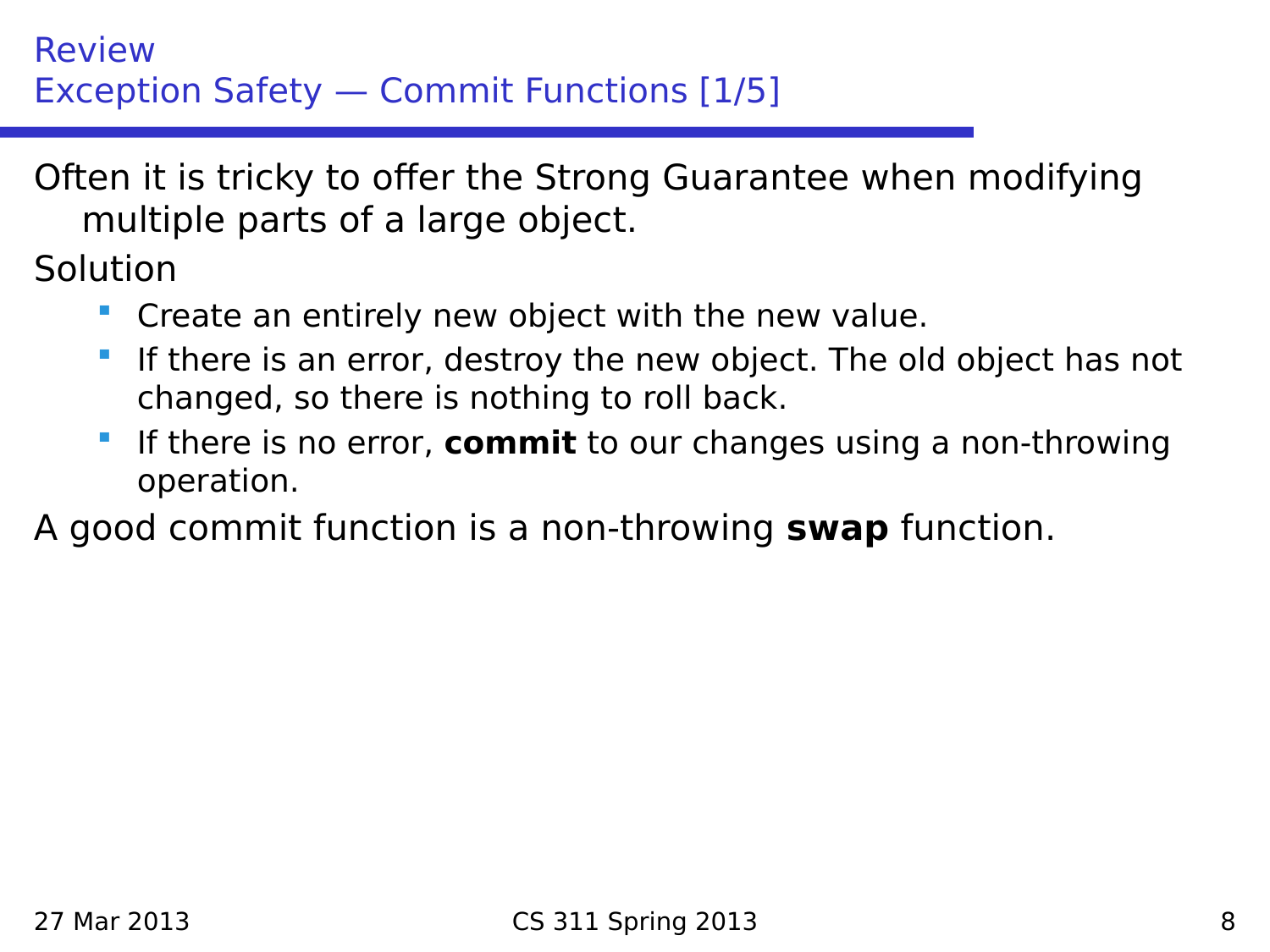

# Review Exception Safety — Commit Functions [1/5]
Often it is tricky to offer the Strong Guarantee when modifying multiple parts of a large object.
Solution
Create an entirely new object with the new value.
If there is an error, destroy the new object. The old object has not changed, so there is nothing to roll back.
If there is no error, commit to our changes using a non-throwing operation.
A good commit function is a non-throwing swap function.
27 Mar 2013
CS 311 Spring 2013
8